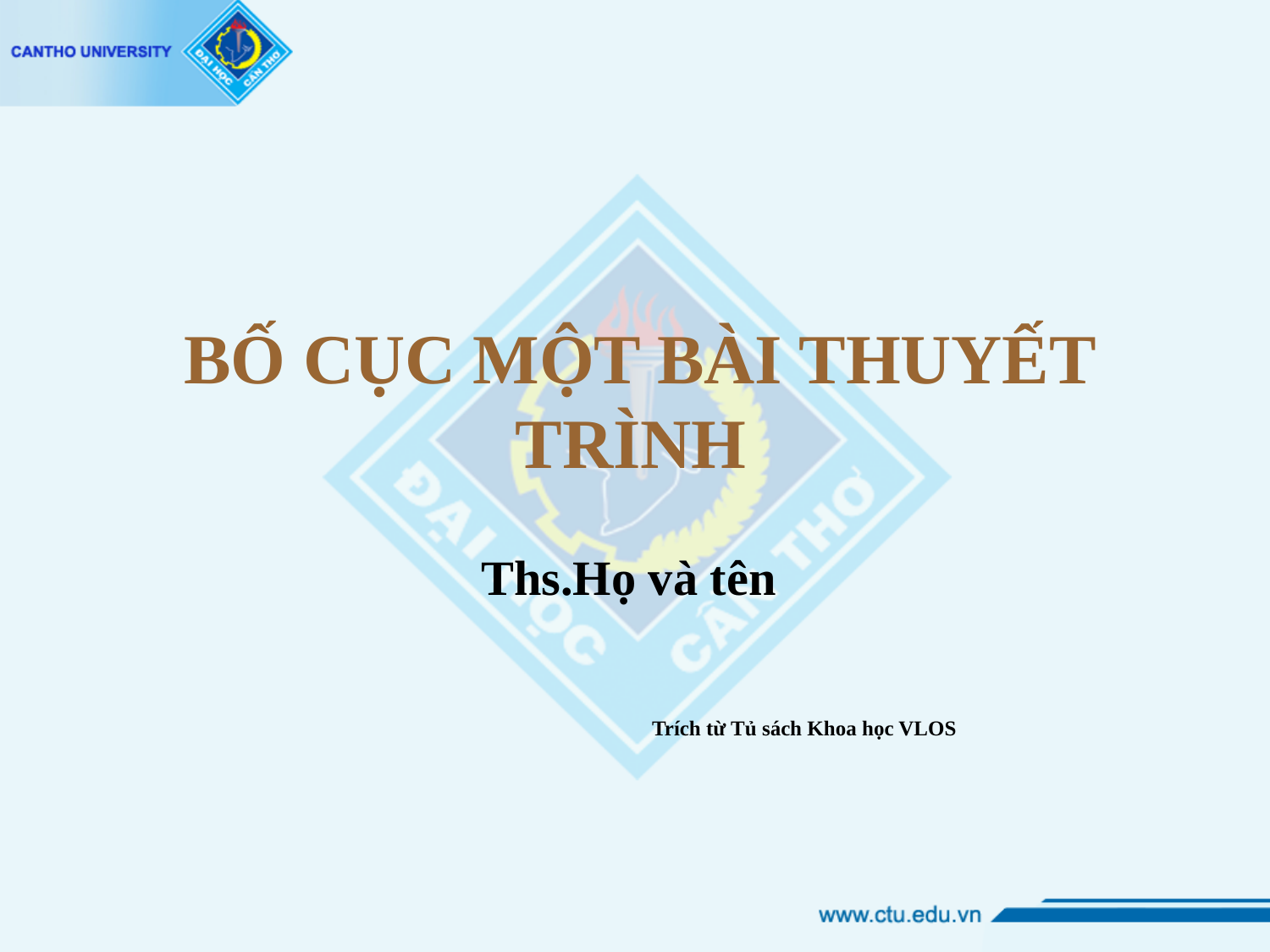

# BỐ CỤC MỘT BÀI THUYẾT TRÌNH
Ths.Họ và tên
Trích từ Tủ sách Khoa học VLOS
1